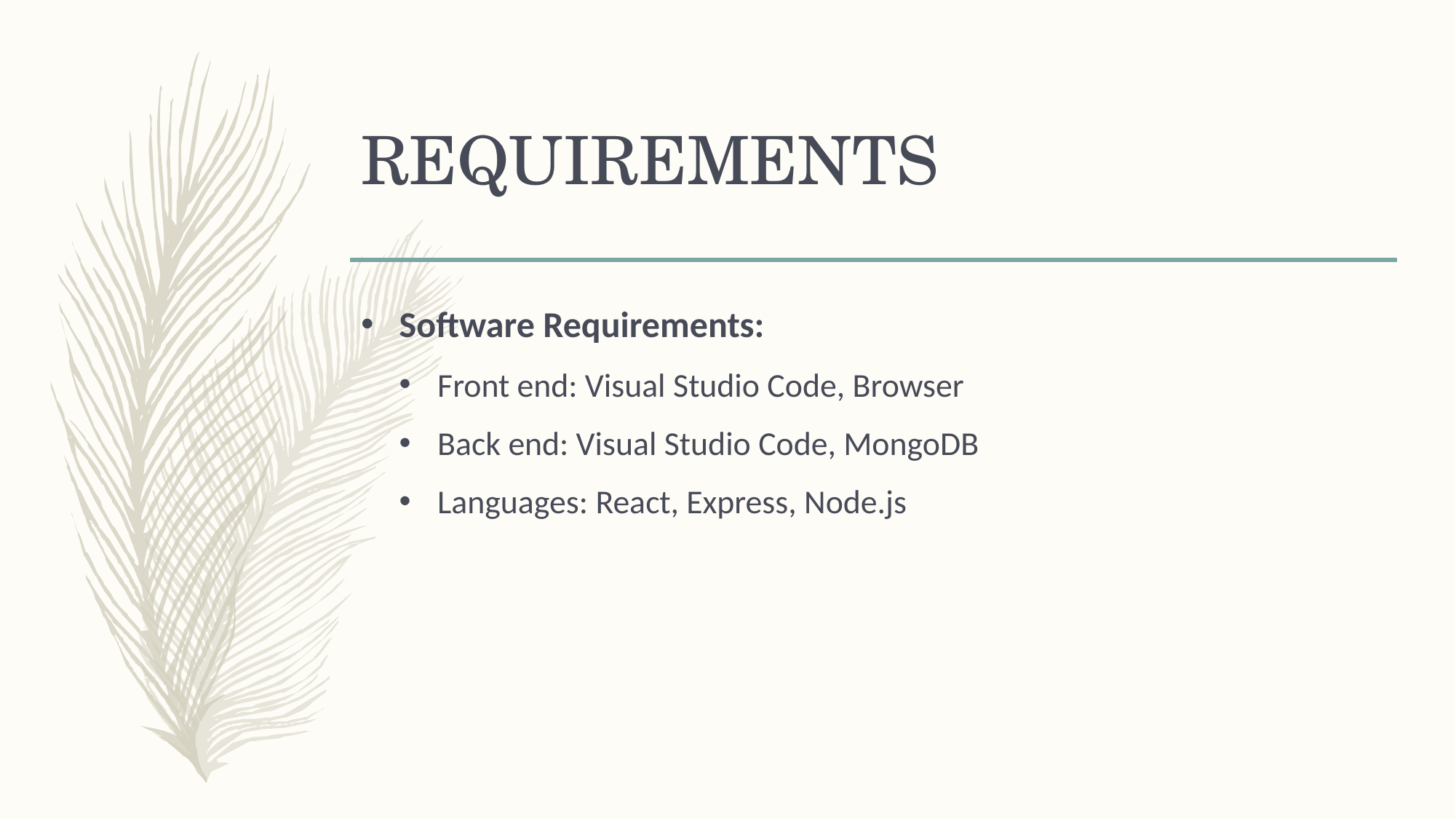

# REQUIREMENTS
Software Requirements:
Front end: Visual Studio Code, Browser
Back end: Visual Studio Code, MongoDB
Languages: React, Express, Node.js